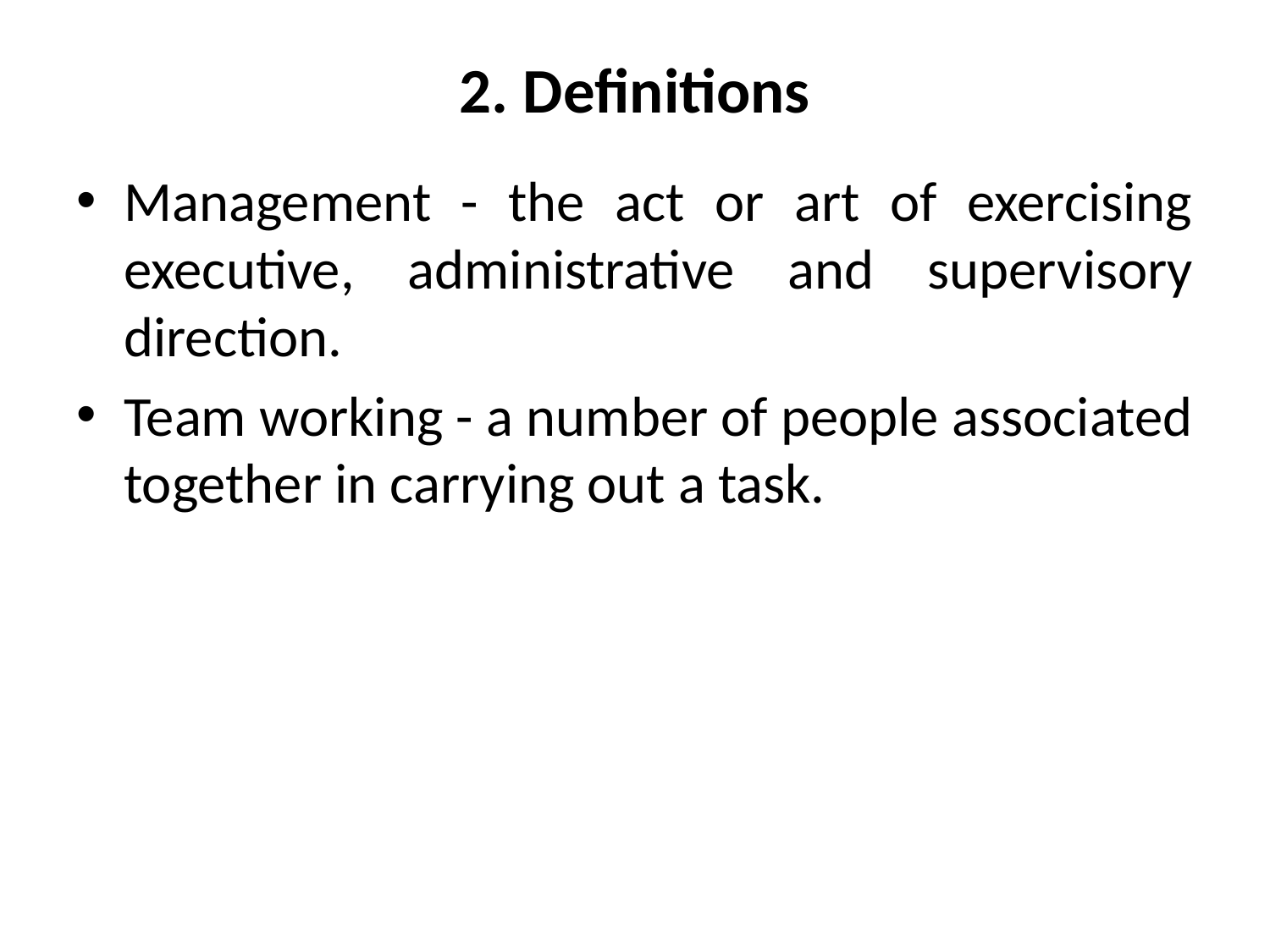

# 2. Definitions
Management - the act or art of exercising executive, administrative and supervisory direction.
Team working - a number of people associated together in carrying out a task.